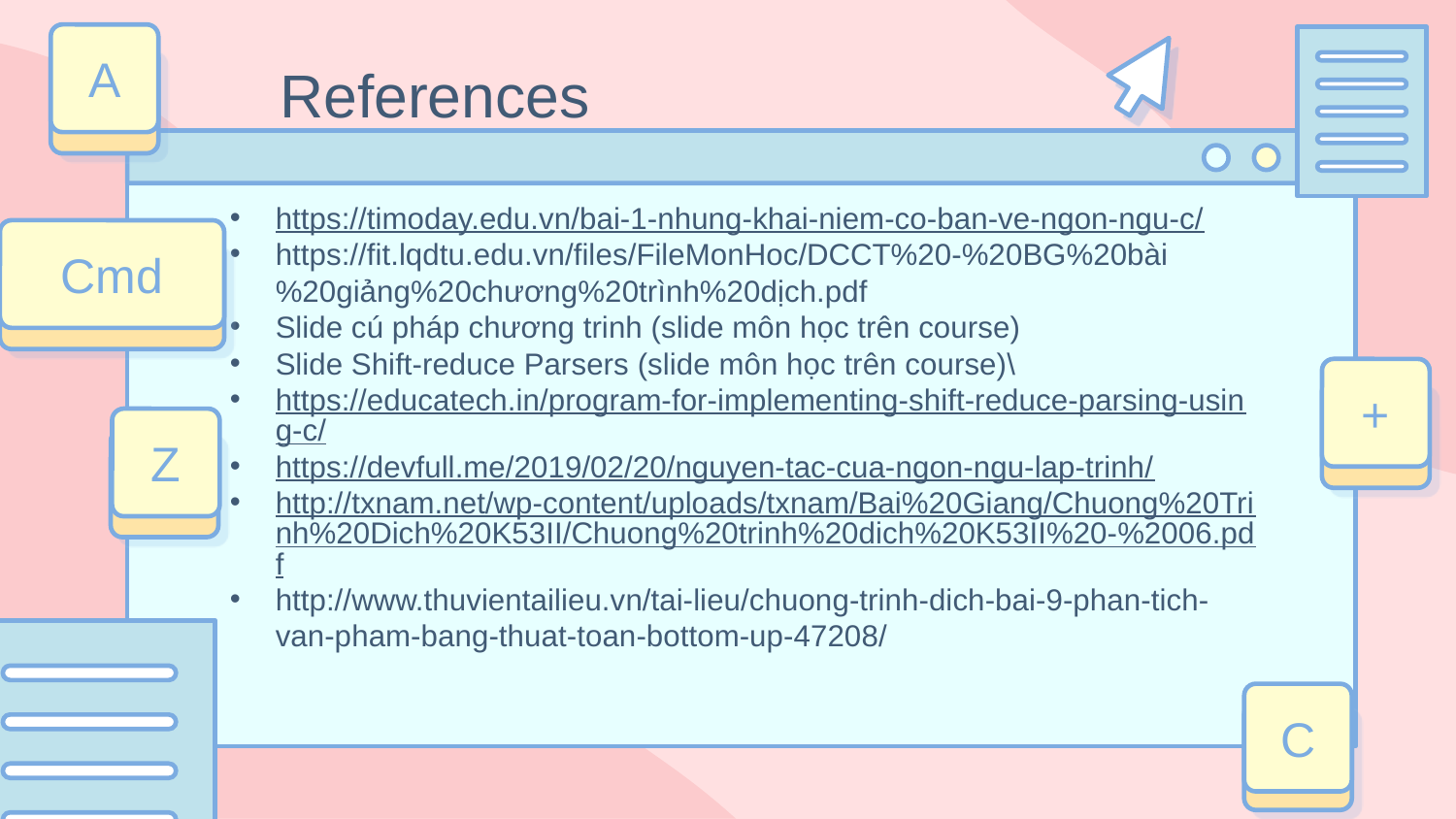

A

# References

https://timoday.edu.vn/bai-1-nhung-khai-niem-co-ban-ve-ngon-ngu-c/
https://fit.lqdtu.edu.vn/files/FileMonHoc/DCCT%20-%20BG%20bài%20giảng%20chương%20trình%20dịch.pdf
Slide cú pháp chương trinh (slide môn học trên course)
Slide Shift-reduce Parsers (slide môn học trên course)\
https://educatech.in/program-for-implementing-shift-reduce-parsing-using-c/
https://devfull.me/2019/02/20/nguyen-tac-cua-ngon-ngu-lap-trinh/
http://txnam.net/wp-content/uploads/txnam/Bai%20Giang/Chuong%20Trinh%20Dich%20K53II/Chuong%20trinh%20dich%20K53II%20-%2006.pdf
http://www.thuvientailieu.vn/tai-lieu/chuong-trinh-dich-bai-9-phan-tich-van-pham-bang-thuat-toan-bottom-up-47208/
Cmd

+

Z

C